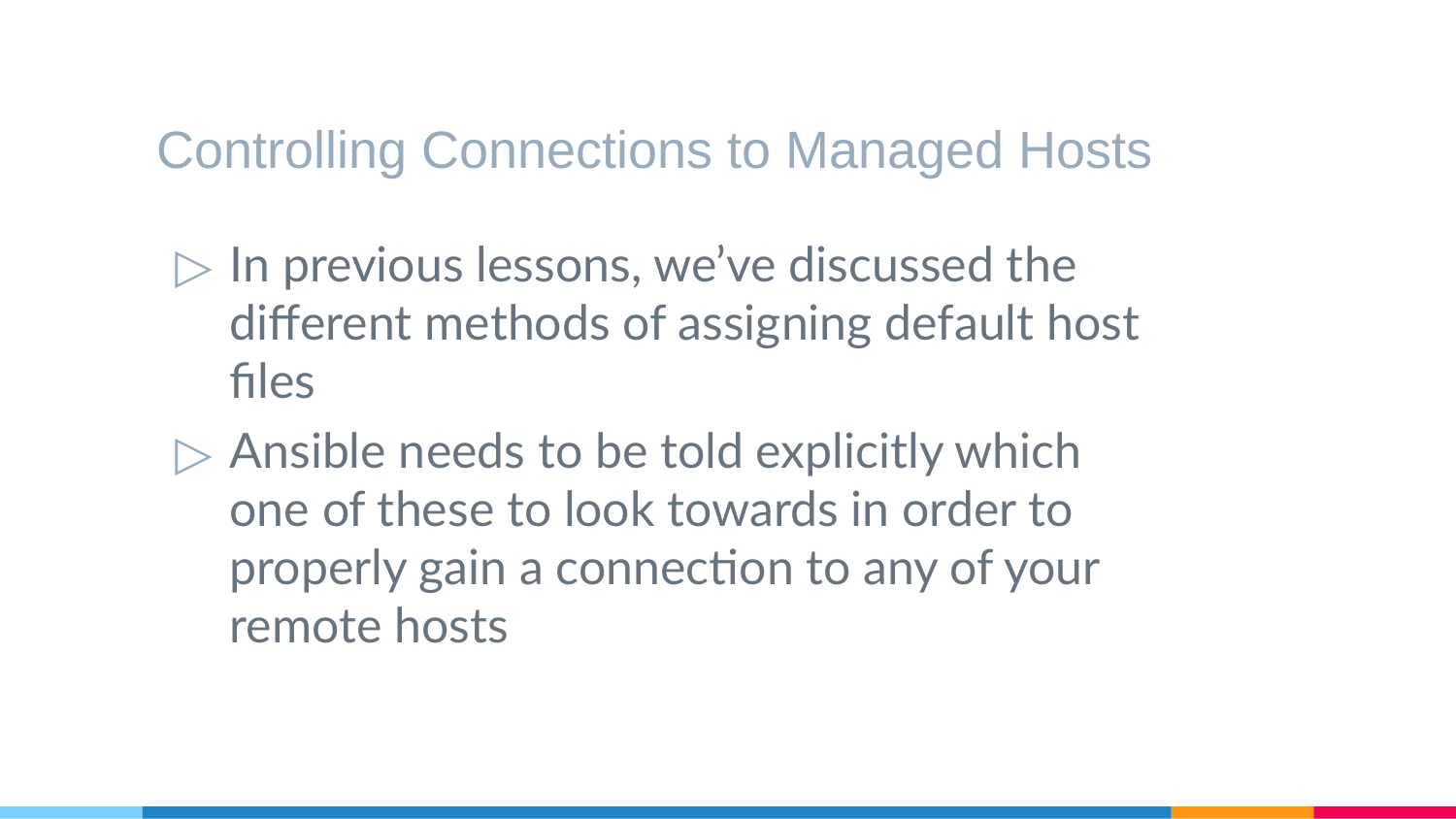

# Controlling Connections to Managed Hosts
In previous lessons, we’ve discussed the different methods of assigning default host files
Ansible needs to be told explicitly which one of these to look towards in order to properly gain a connection to any of your remote hosts